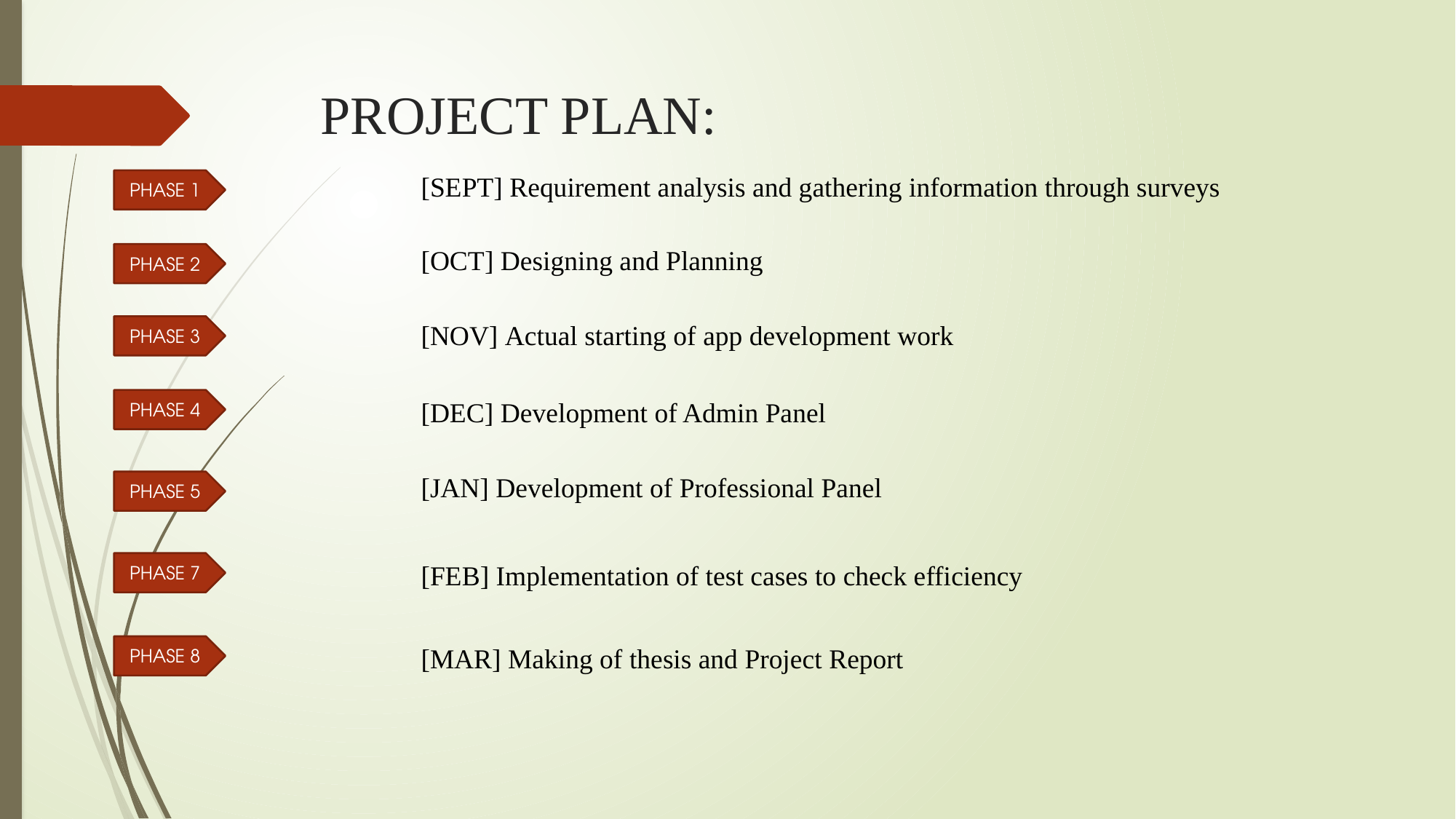

# Project Plan:
[SEPT] Requirement analysis and gathering information through surveys
PHASE 1
[OCT] Designing and Planning
PHASE 2
[NOV] Actual starting of app development work
PHASE 3
[DEC] Development of Admin Panel
PHASE 4
[JAN] Development of Professional Panel
PHASE 5
[FEB] Implementation of test cases to check efficiency

PHASE 7
[MAR] Making of thesis and Project Report
PHASE 8